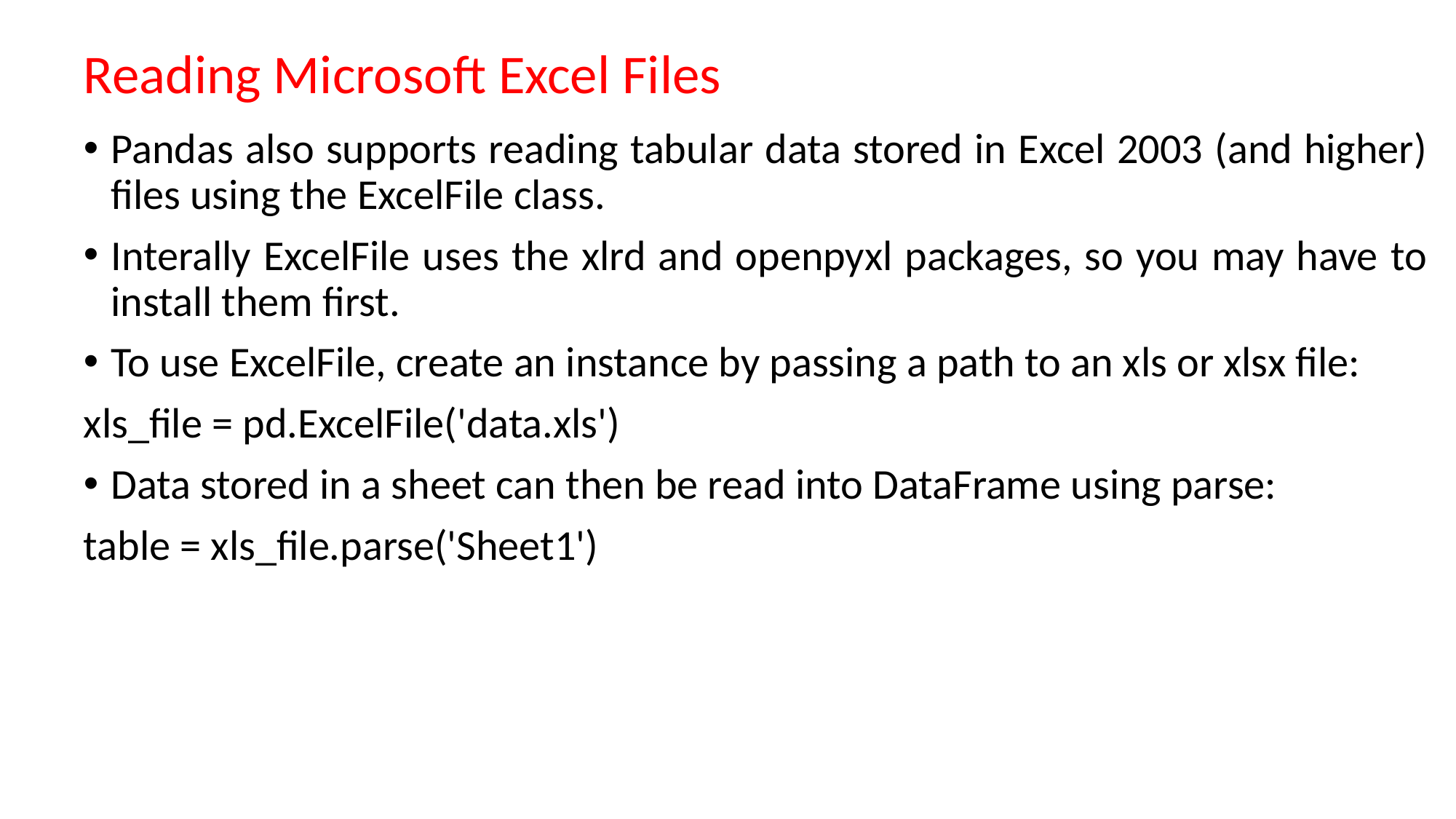

# Reading Microsoft Excel Files
Pandas also supports reading tabular data stored in Excel 2003 (and higher) files using the ExcelFile class.
Interally ExcelFile uses the xlrd and openpyxl packages, so you may have to install them first.
To use ExcelFile, create an instance by passing a path to an xls or xlsx file:
xls_file = pd.ExcelFile('data.xls')
Data stored in a sheet can then be read into DataFrame using parse:
table = xls_file.parse('Sheet1')